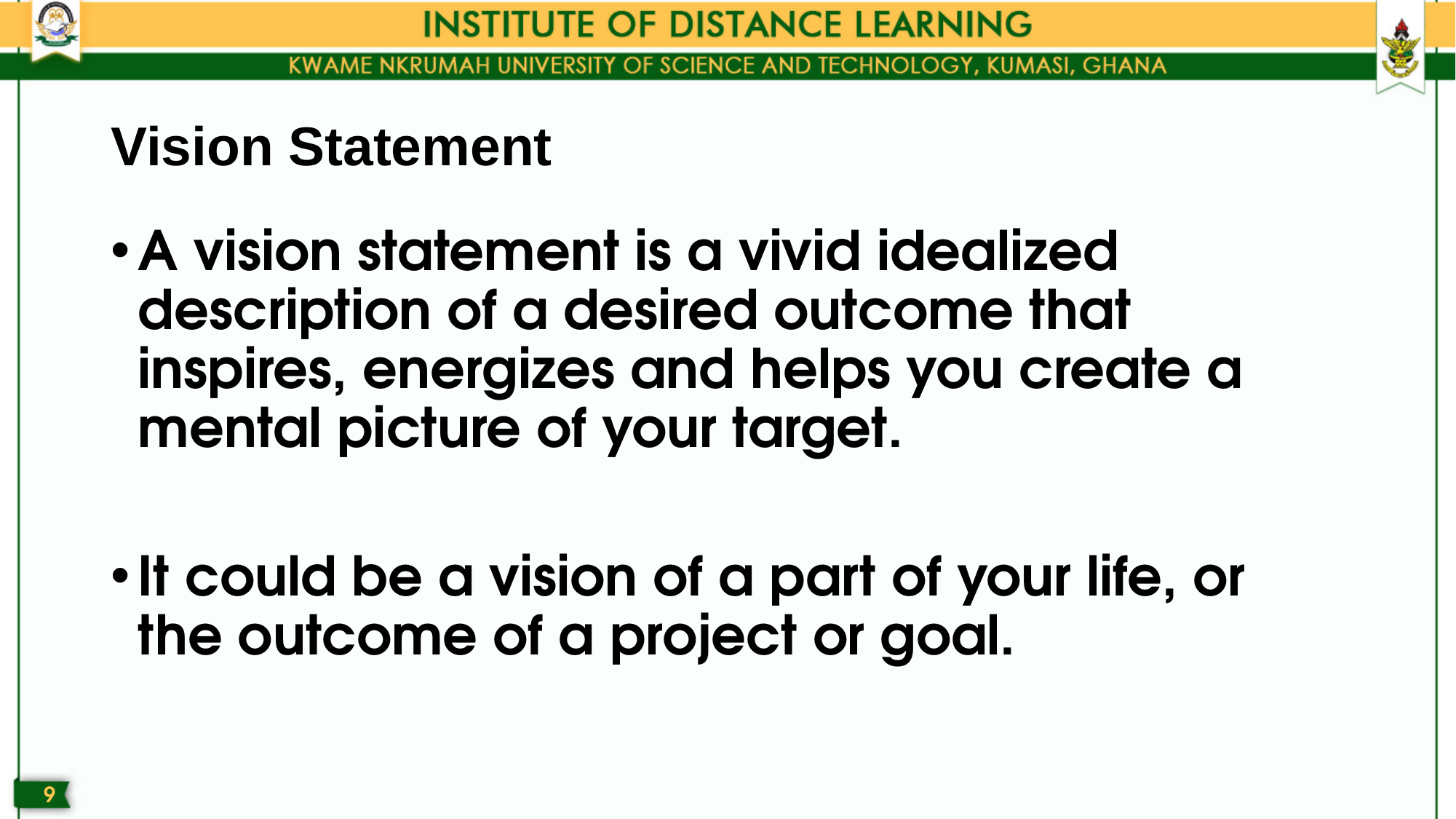

# Vision Statement
A vision statement is a vivid idealized description of a desired outcome that inspires, energizes and helps you create a mental picture of your target.

It could be a vision of a part of your life, or the outcome of a project or goal.
9